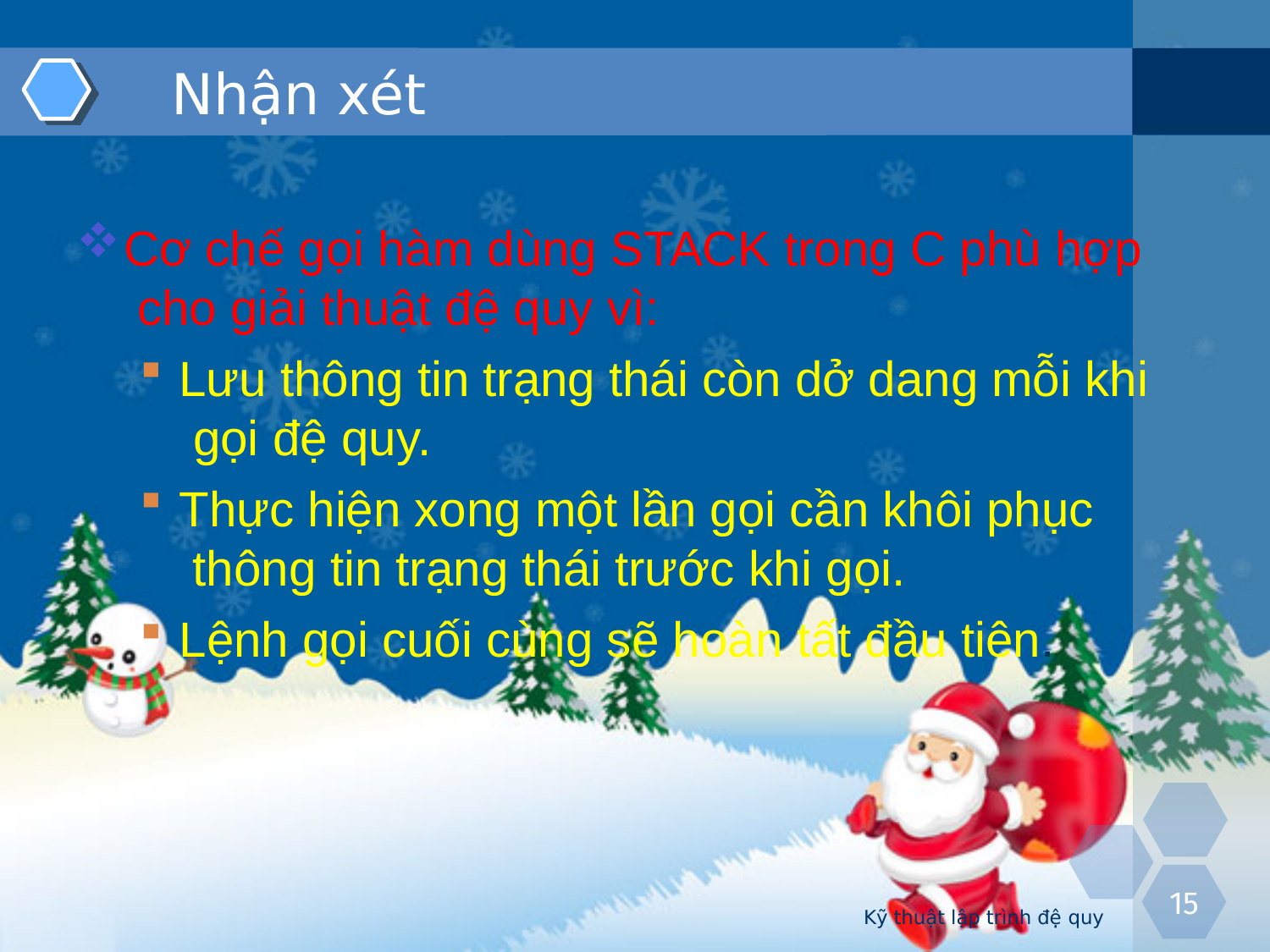

# Nhận xét

Cơ chế gọi hàm dùng STACK trong C phù hợp  cho giải thuật đệ quy vì:
Lưu thông tin trạng thái còn dở dang mỗi khi  gọi đệ quy.
Thực hiện xong một lần gọi cần khôi phục  thông tin trạng thái trước khi gọi.
Lệnh gọi cuối cùng sẽ hoàn tất đầu tiên.

15
Kỹ thuật lập trình đệ quy